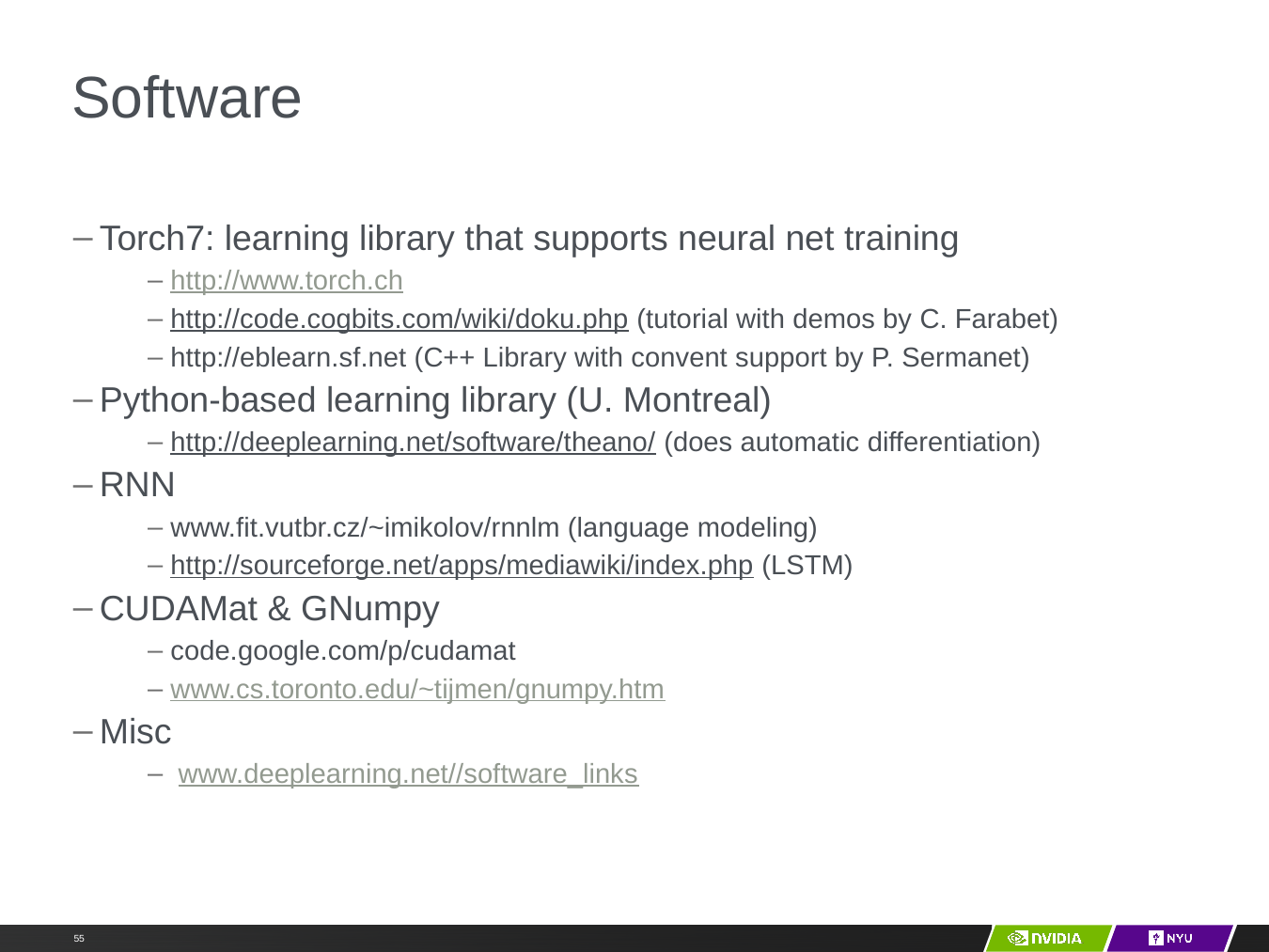

# Software
Torch7: learning library that supports neural net training
http://www.torch.ch
http://code.cogbits.com/wiki/doku.php (tutorial with demos by C. Farabet)
http://eblearn.sf.net (C++ Library with convent support by P. Sermanet)
Python-based learning library (U. Montreal)
http://deeplearning.net/software/theano/ (does automatic differentiation)
RNN
www.fit.vutbr.cz/~imikolov/rnnlm (language modeling)
http://sourceforge.net/apps/mediawiki/index.php (LSTM)
CUDAMat & GNumpy
code.google.com/p/cudamat
www.cs.toronto.edu/~tijmen/gnumpy.htm
Misc
 www.deeplearning.net//software_links